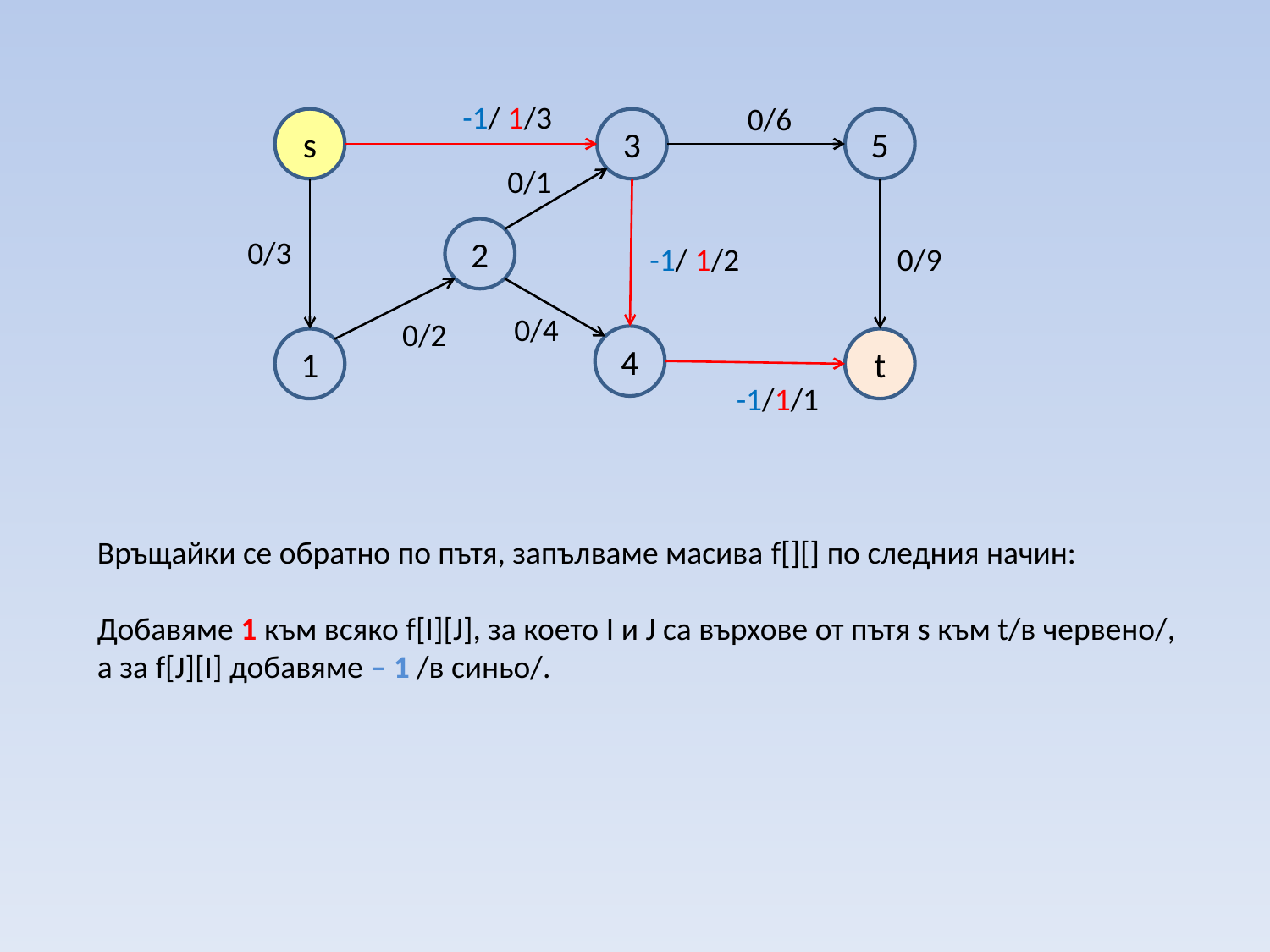

-1/ 1/3
0/6
s
3
5
0/1
2
0/3
-1/ 1/2
0/9
0/4
0/2
4
1
t
-1/1/1
Връщайки се обратно по пътя, запълваме масива f[][] по следния начин:

Добавяме 1 към всяко f[I][J], за което I и J са върхове от пътя s към t/в червено/, а за f[J][I] добавяме – 1 /в синьо/.